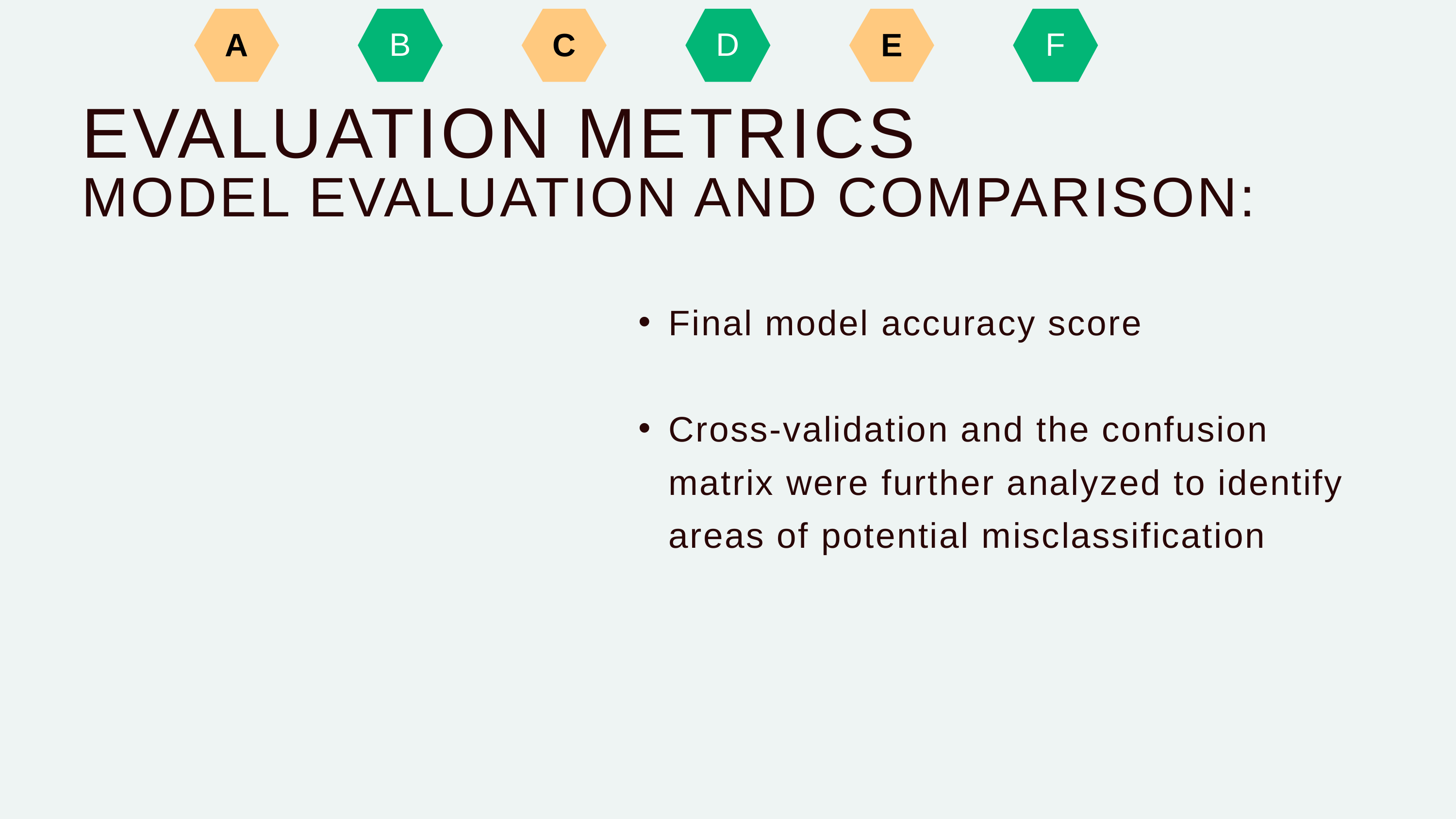

A

B

C

D

E

F
EVALUATION METRICS
MODEL EVALUATION AND COMPARISON:
Final model accuracy score

Cross-validation and the confusion matrix were further analyzed to identify areas of potential misclassification